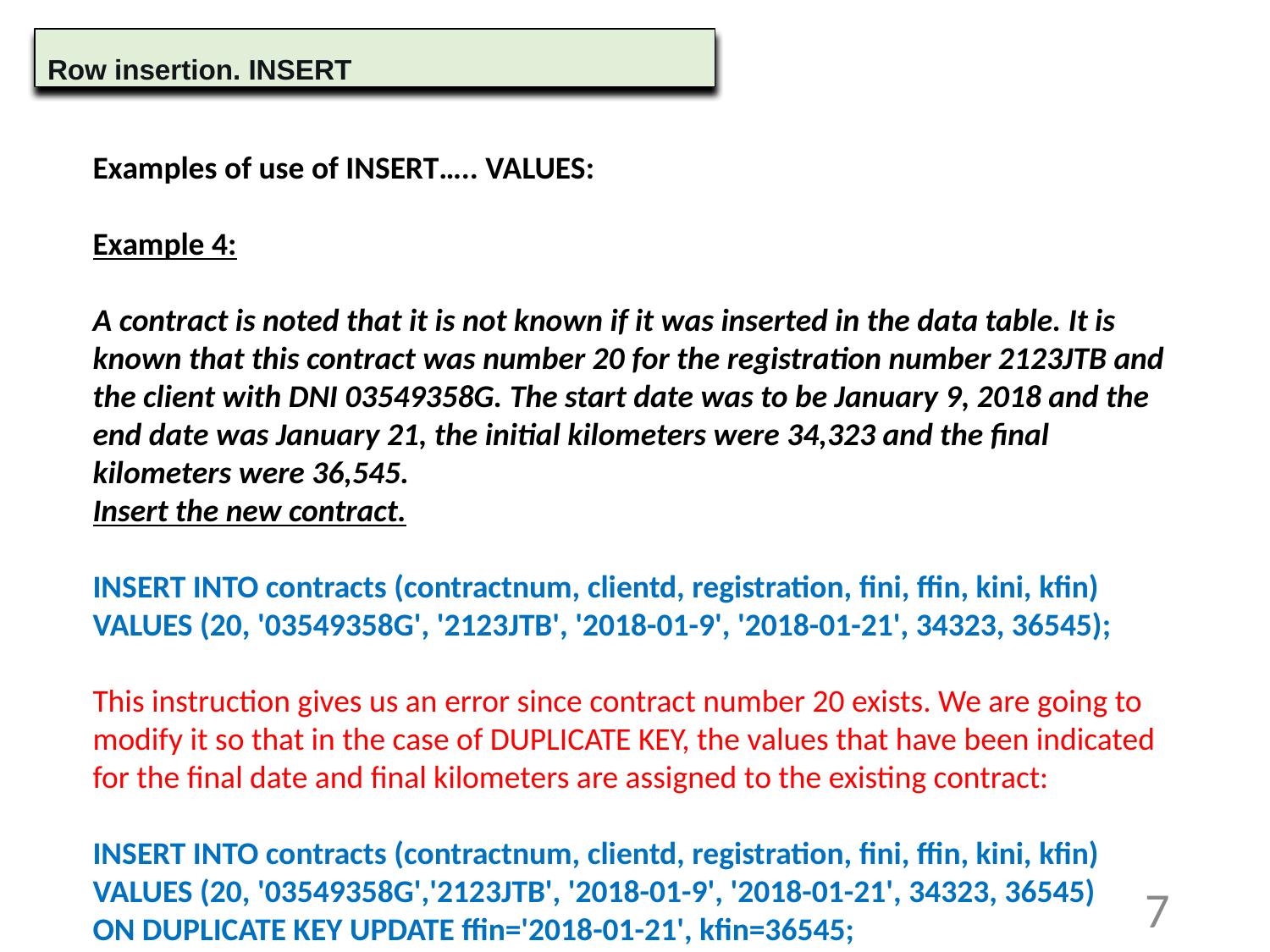

Row insertion. INSERT
Examples of use of INSERT….. VALUES:

Example 4:

A contract is noted that it is not known if it was inserted in the data table. It is known that this contract was number 20 for the registration number 2123JTB and the client with DNI 03549358G. The start date was to be January 9, 2018 and the end date was January 21, the initial kilometers were 34,323 and the final kilometers were 36,545.
Insert the new contract.

INSERT INTO contracts (contractnum, clientd, registration, fini, ffin, kini, kfin)
VALUES (20, '03549358G', '2123JTB', '2018-01-9', '2018-01-21', 34323, 36545);

This instruction gives us an error since contract number 20 exists. We are going to modify it so that in the case of DUPLICATE KEY, the values that have been indicated for the final date and final kilometers are assigned to the existing contract:

INSERT INTO contracts (contractnum, clientd, registration, fini, ffin, kini, kfin) VALUES (20, '03549358G','2123JTB', '2018-01-9', '2018-01-21', 34323, 36545)
ON DUPLICATE KEY UPDATE ffin='2018-01-21', kfin=36545;

7